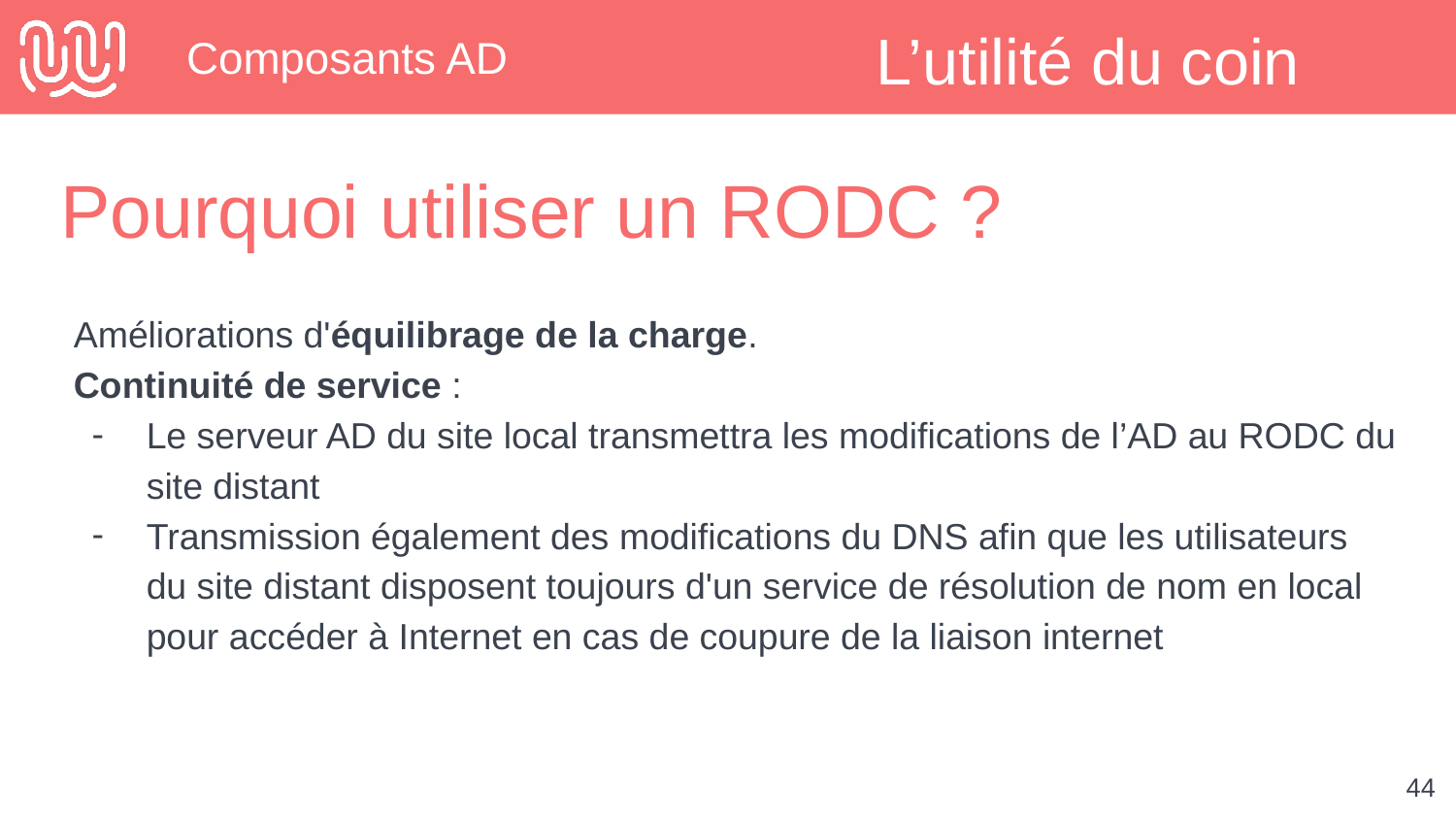

# Composants AD
L’utilité du coin
Pourquoi utiliser un RODC ?
Améliorations d'équilibrage de la charge.
Continuité de service :
Le serveur AD du site local transmettra les modifications de l’AD au RODC du site distant
Transmission également des modifications du DNS afin que les utilisateurs du site distant disposent toujours d'un service de résolution de nom en local pour accéder à Internet en cas de coupure de la liaison internet

44